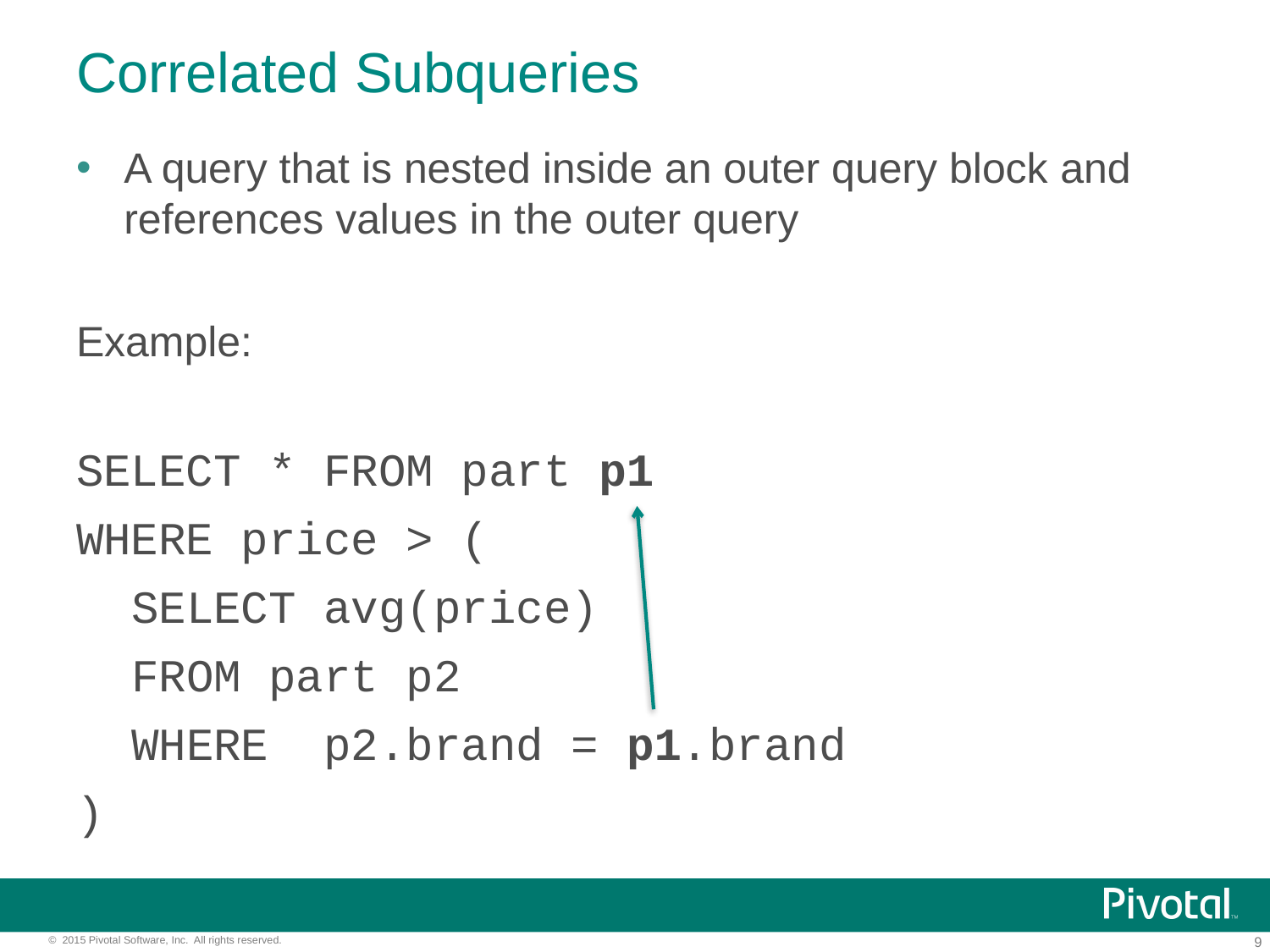

# Correlated Subqueries
A query that is nested inside an outer query block and references values in the outer query

Example:

SELECT * FROM part p1
WHERE price > (
  SELECT avg(price)
  FROM part p2
  WHERE  p2.brand = p1.brand
)